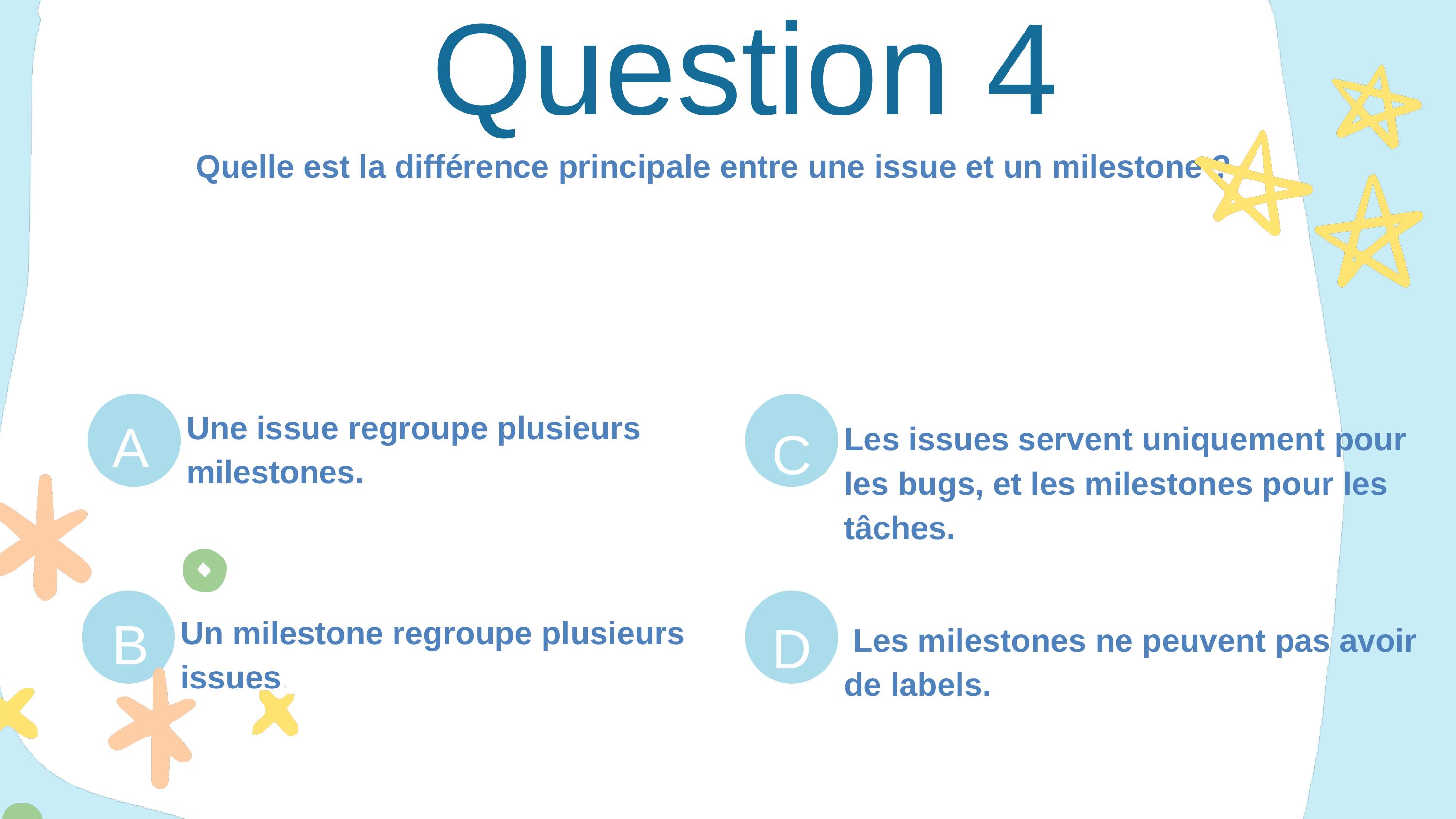

Question 4

Quelle est la différence principale entre une issue et un milestone ?

A

C
Une issue regroupe plusieurs milestones.
Les issues servent uniquement pour les bugs, et les milestones pour les tâches.

B

D
Un milestone regroupe plusieurs issues.
 Les milestones ne peuvent pas avoir de labels.